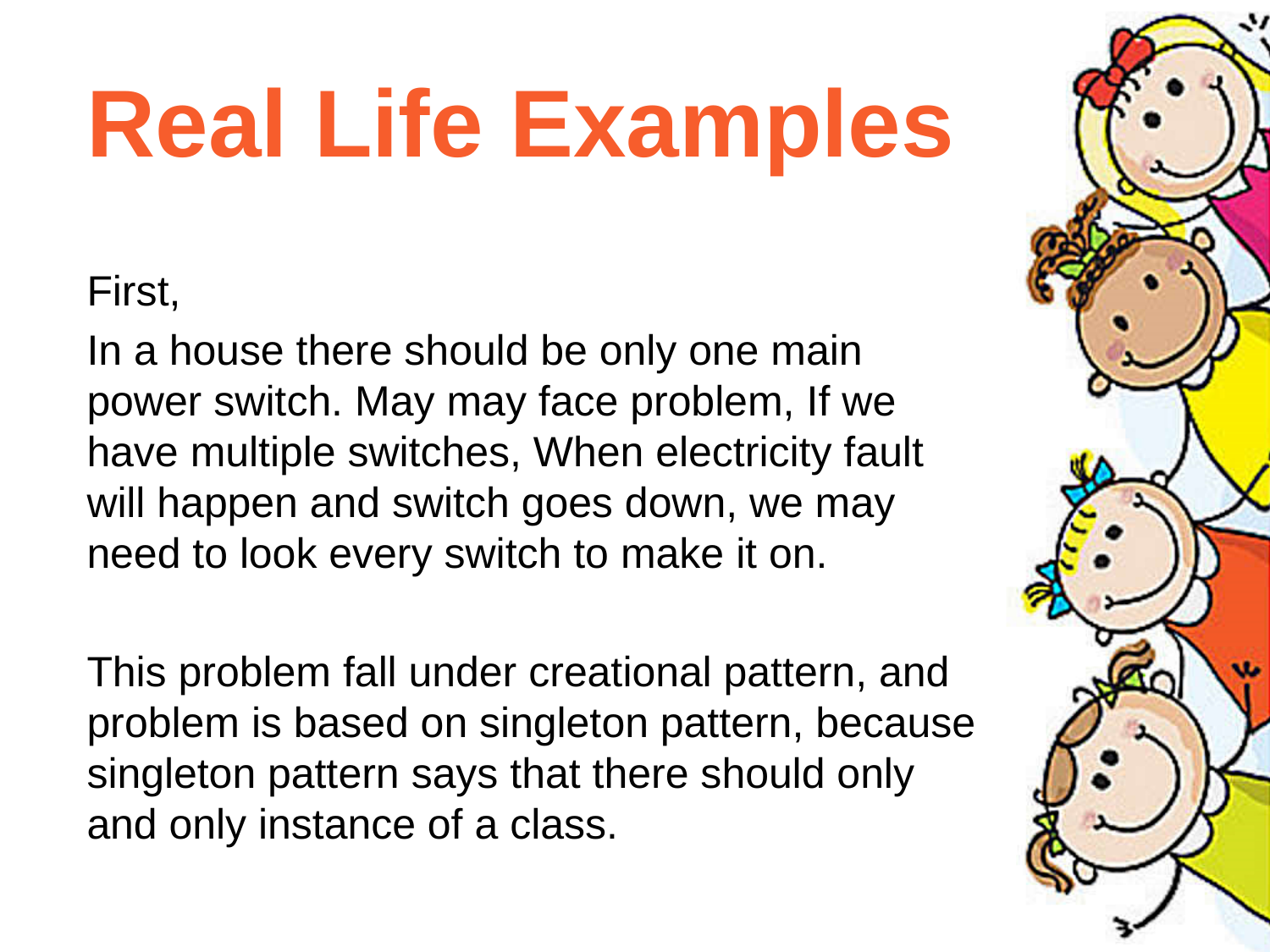

Real Life Examples

First,
In a house there should be only one main power switch. May may face problem, If we have multiple switches, When electricity fault will happen and switch goes down, we may need to look every switch to make it on.

This problem fall under creational pattern, and problem is based on singleton pattern, because singleton pattern says that there should only and only instance of a class.